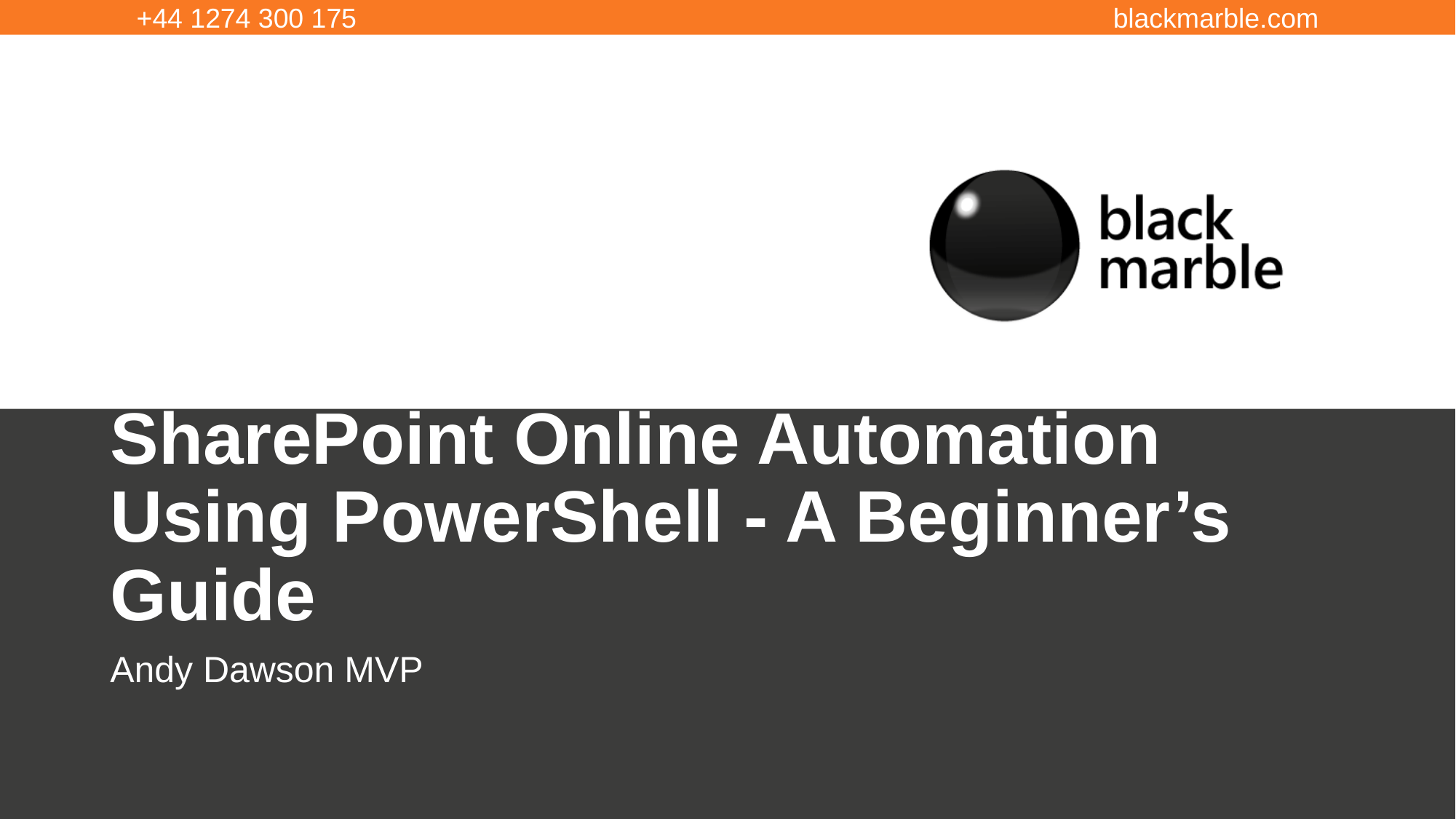

# SharePoint Online Automation Using PowerShell - A Beginner’s Guide
Andy Dawson MVP